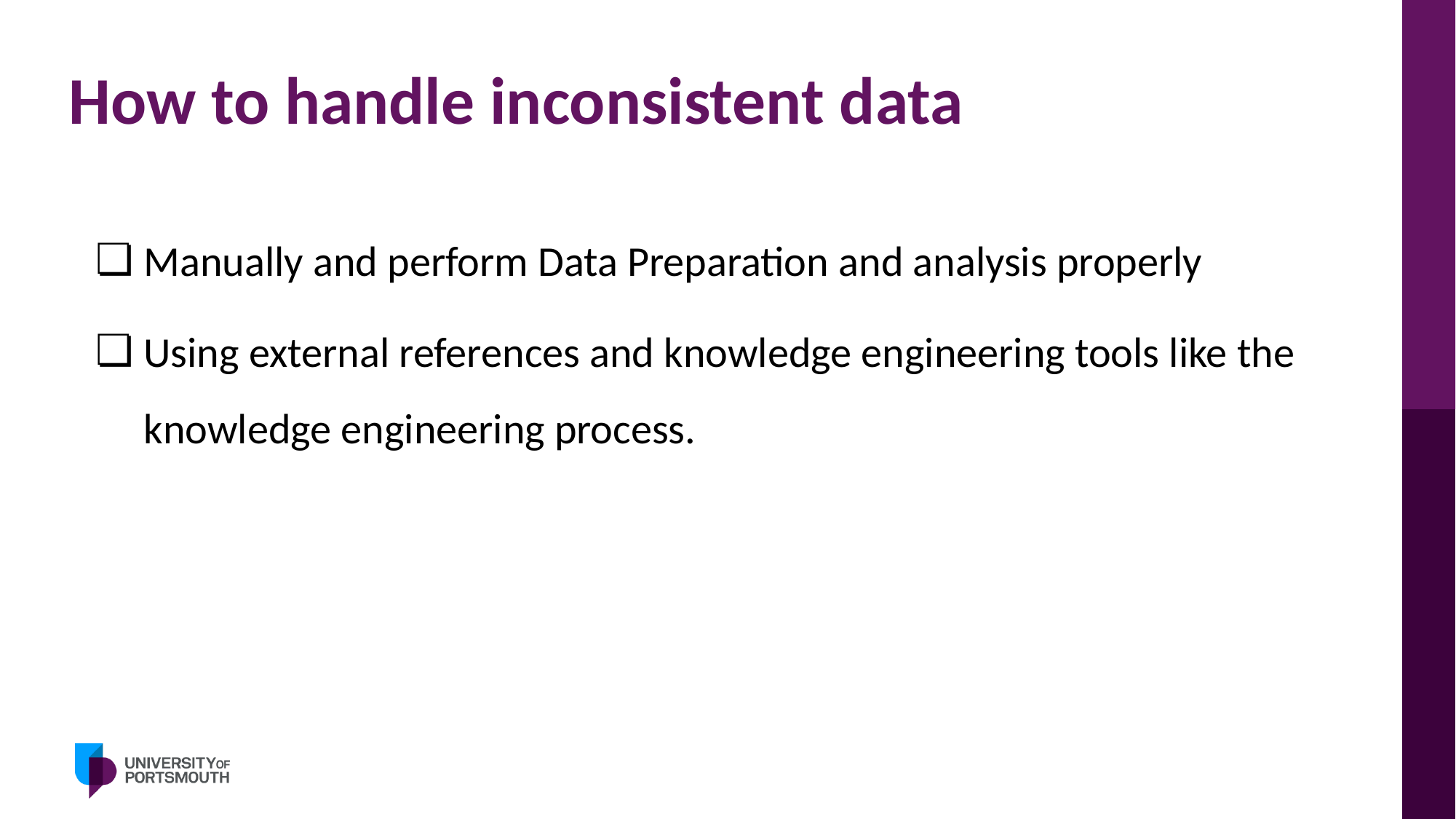

# How to handle inconsistent data
Manually and perform Data Preparation and analysis properly
Using external references and knowledge engineering tools like the knowledge engineering process.